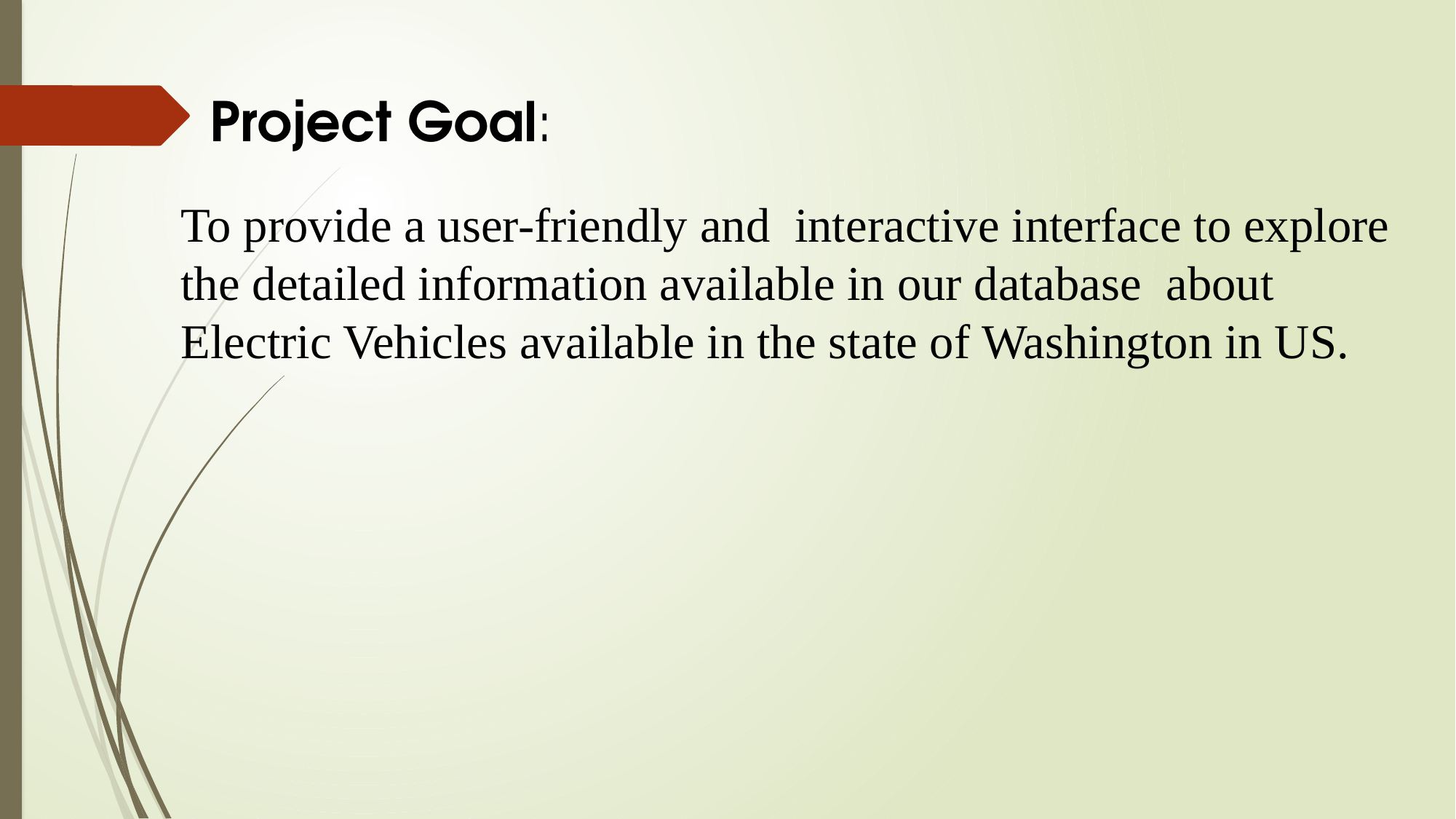

# Project Goal:
To provide a user-friendly and  interactive interface to explore the detailed information available in our database  about Electric Vehicles available in the state of Washington in US.